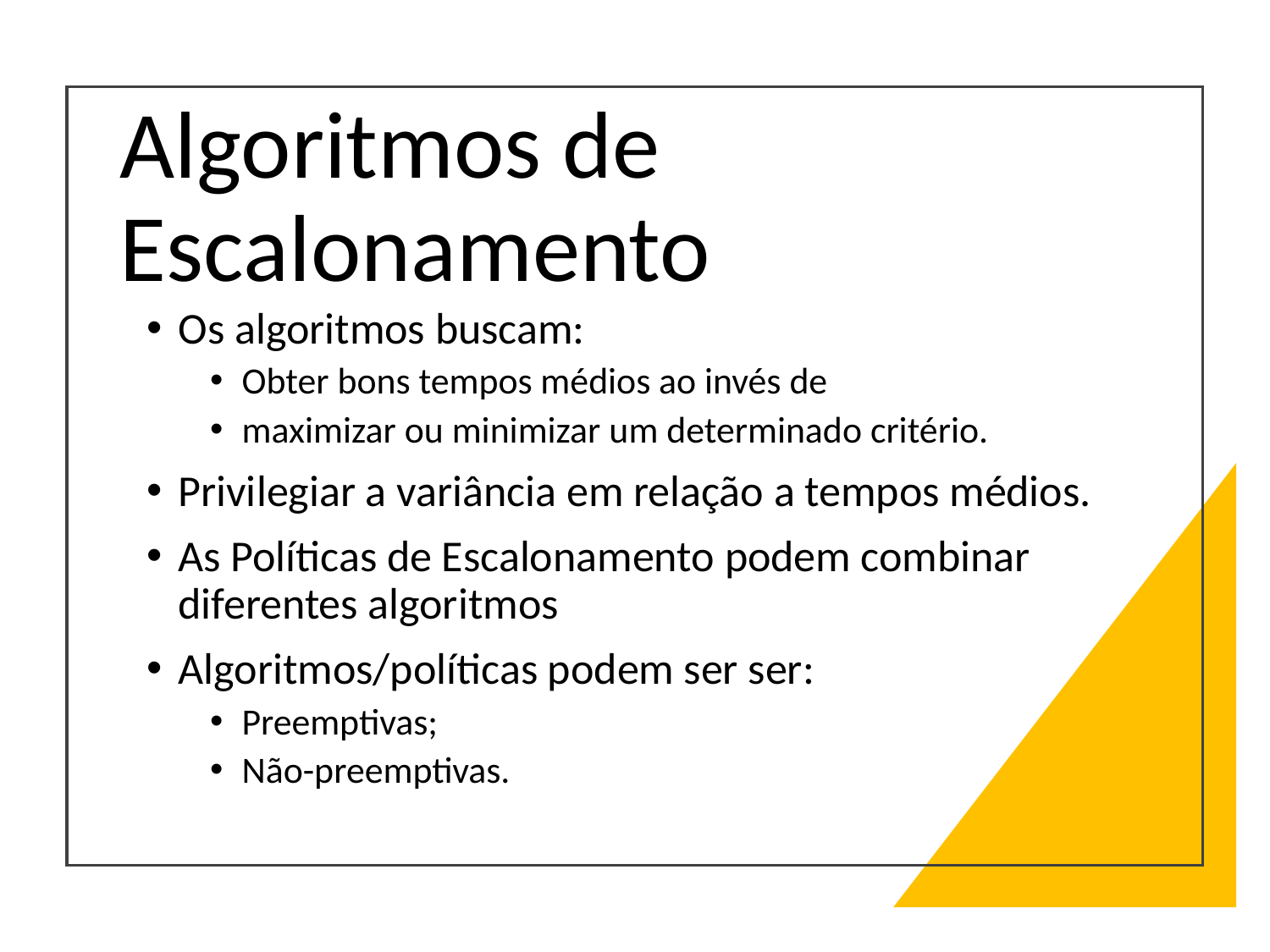

# Algoritmos de Escalonamento
Os algoritmos buscam:
Obter bons tempos médios ao invés de
maximizar ou minimizar um determinado critério.
Privilegiar a variância em relação a tempos médios.
As Políticas de Escalonamento podem combinar diferentes algoritmos
Algoritmos/políticas podem ser ser:
Preemptivas;
Não-preemptivas.